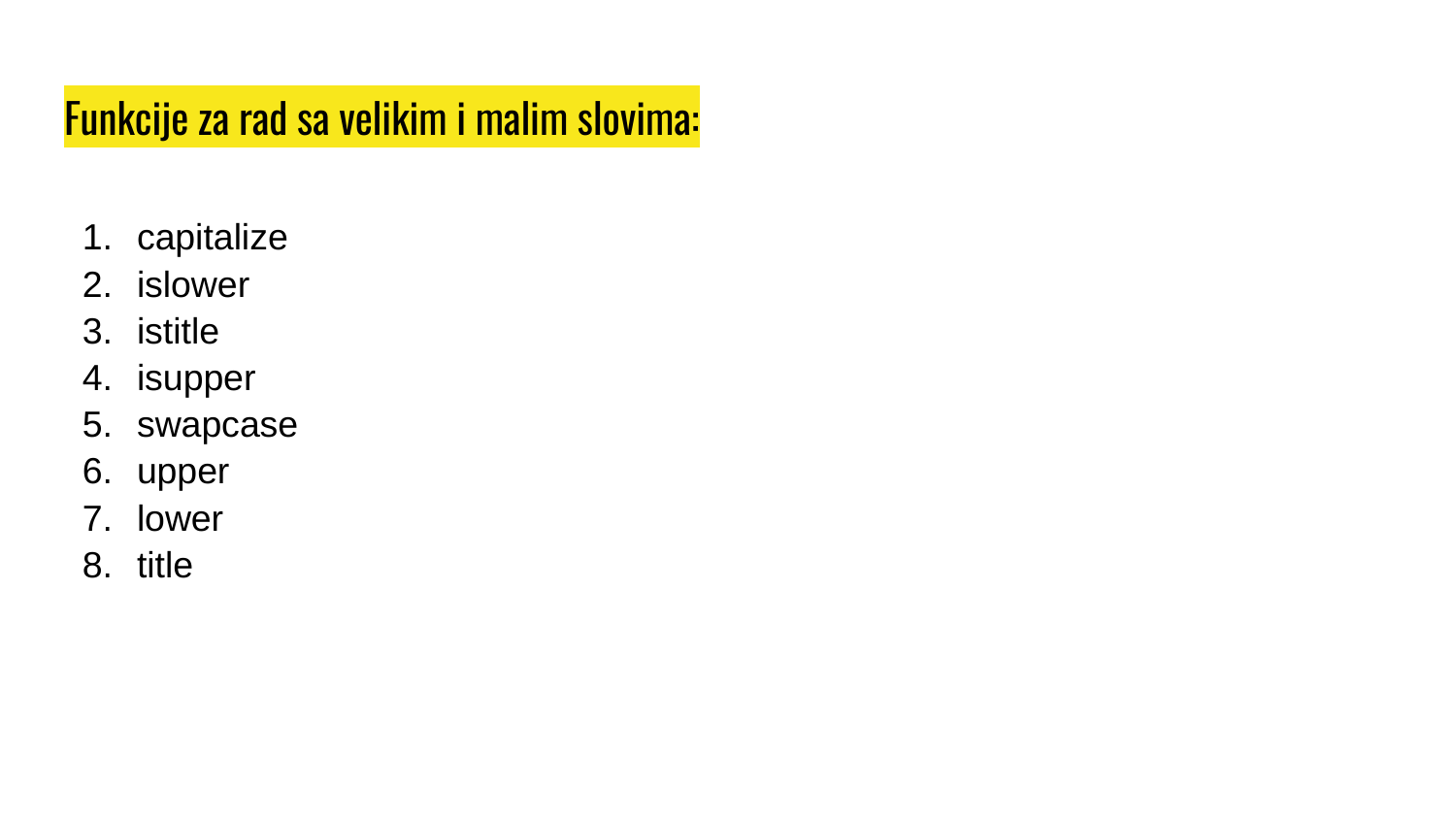

# Funkcije za rad sa velikim i malim slovima:
capitalize
islower
istitle
isupper
swapcase
upper
lower
title